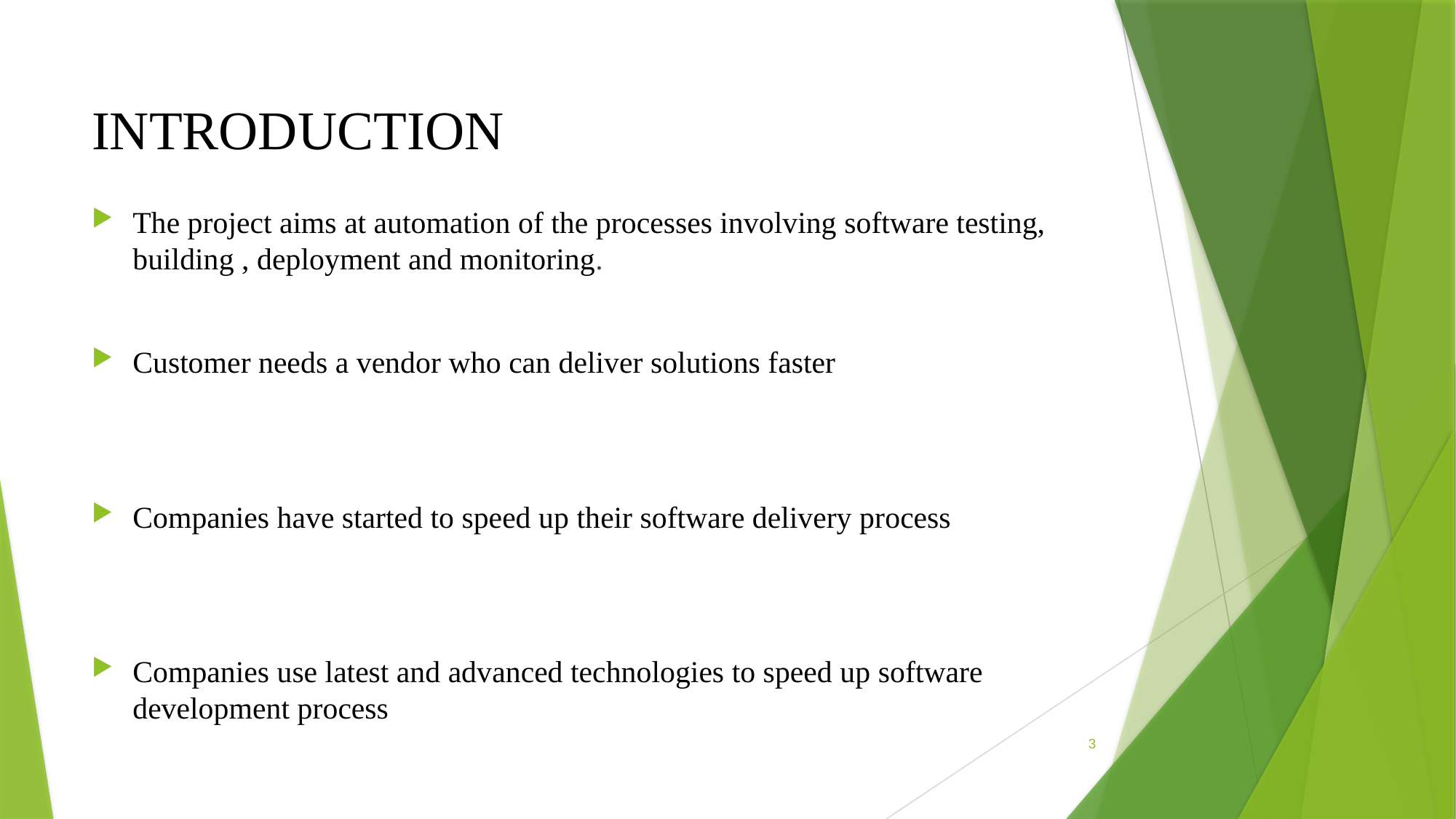

# INTRODUCTION
The project aims at automation of the processes involving software testing, building , deployment and monitoring.

Customer needs a vendor who can deliver solutions faster

Companies have started to speed up their software delivery process

Companies use latest and advanced technologies to speed up software development process
3